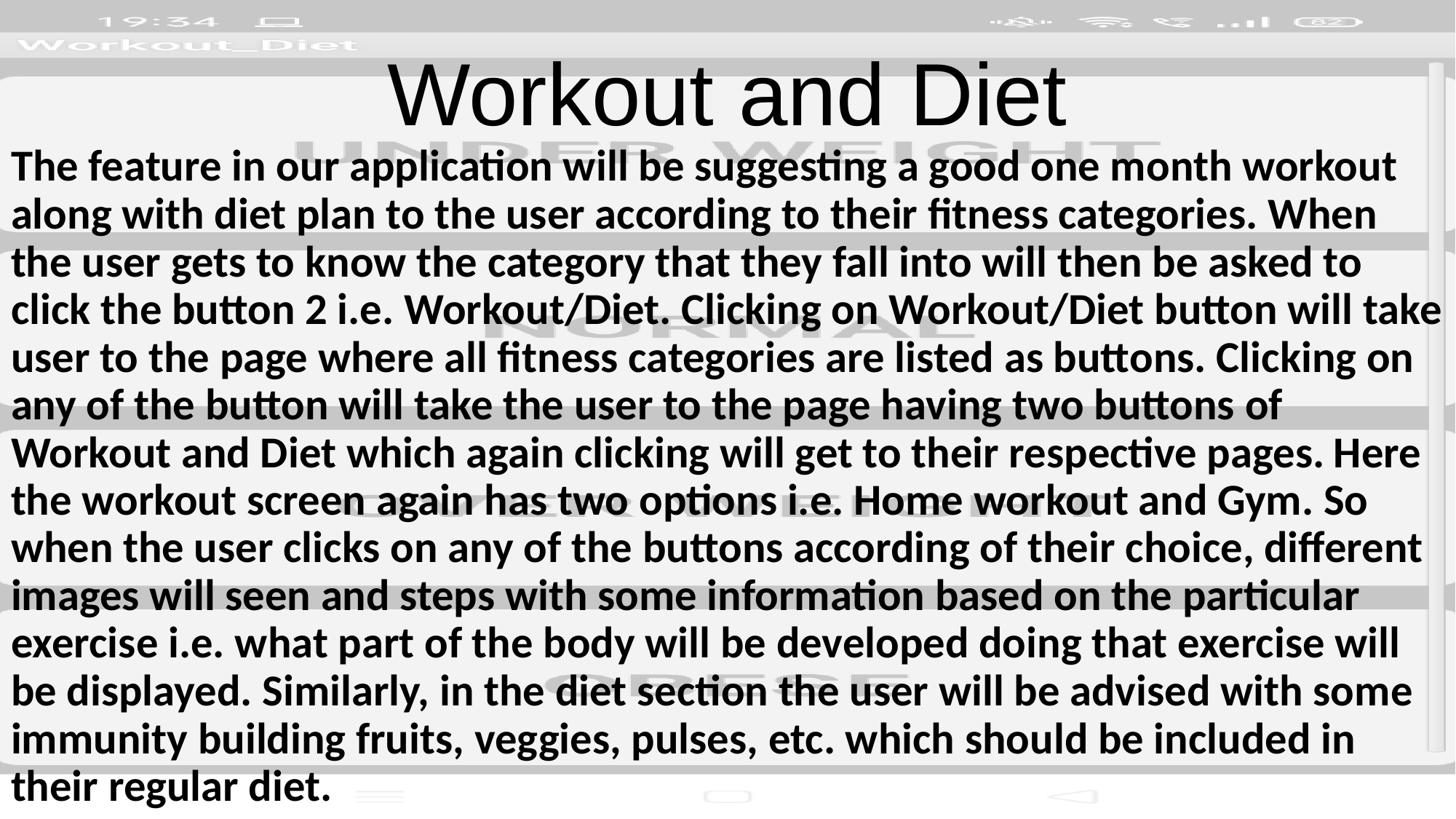

# Workout and Diet
The feature in our application will be suggesting a good one month workout along with diet plan to the user according to their fitness categories. When the user gets to know the category that they fall into will then be asked to click the button 2 i.e. Workout/Diet. Clicking on Workout/Diet button will take user to the page where all fitness categories are listed as buttons. Clicking on any of the button will take the user to the page having two buttons of Workout and Diet which again clicking will get to their respective pages. Here the workout screen again has two options i.e. Home workout and Gym. So when the user clicks on any of the buttons according of their choice, different images will seen and steps with some information based on the particular exercise i.e. what part of the body will be developed doing that exercise will be displayed. Similarly, in the diet section the user will be advised with some immunity building fruits, veggies, pulses, etc. which should be included in their regular diet.